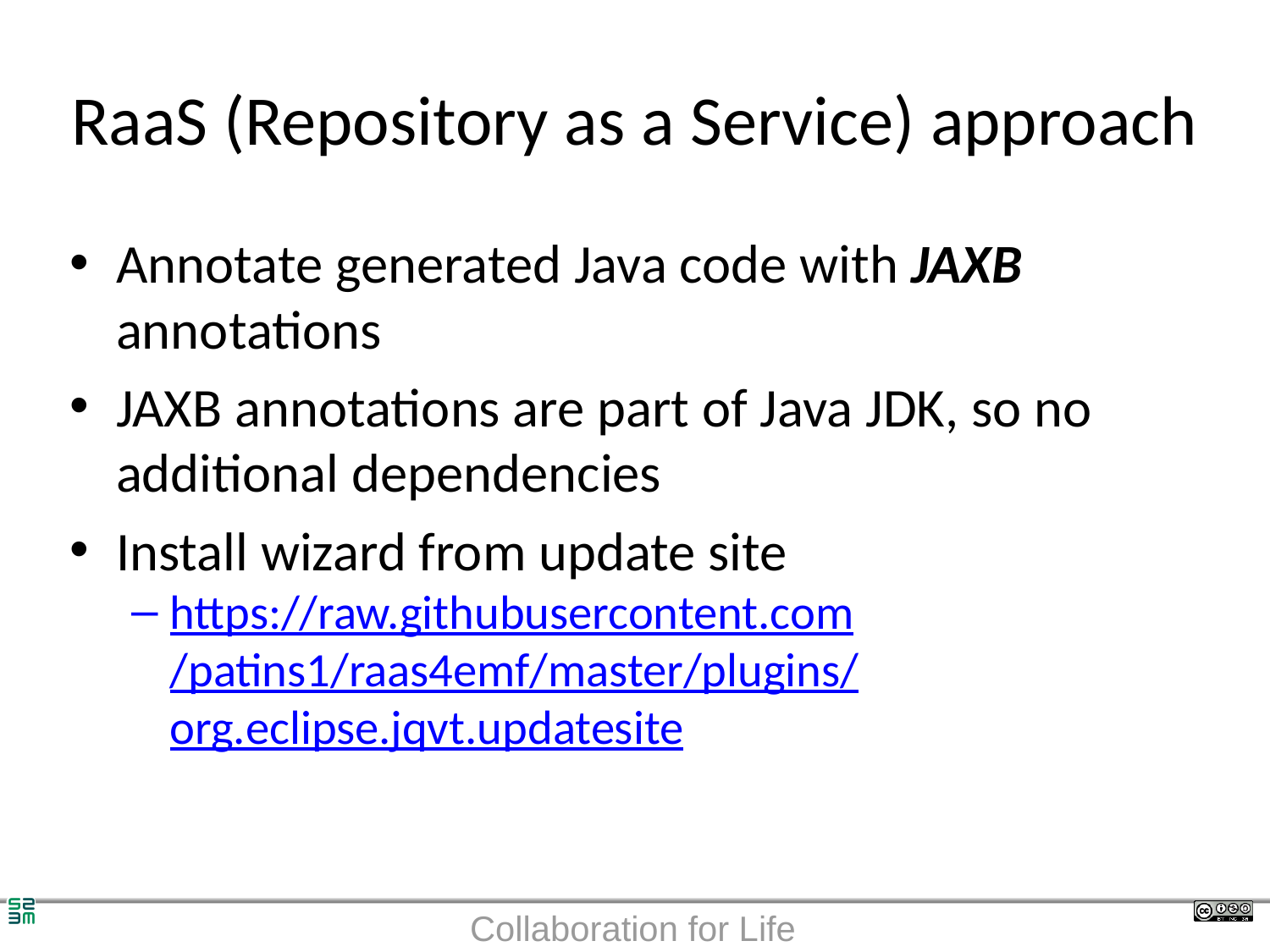

# RaaS (Repository as a Service) approach
Annotate generated Java code with JAXB annotations
JAXB annotations are part of Java JDK, so no additional dependencies
Install wizard from update site
https://raw.githubusercontent.com/patins1/raas4emf/master/plugins/org.eclipse.jqvt.updatesite